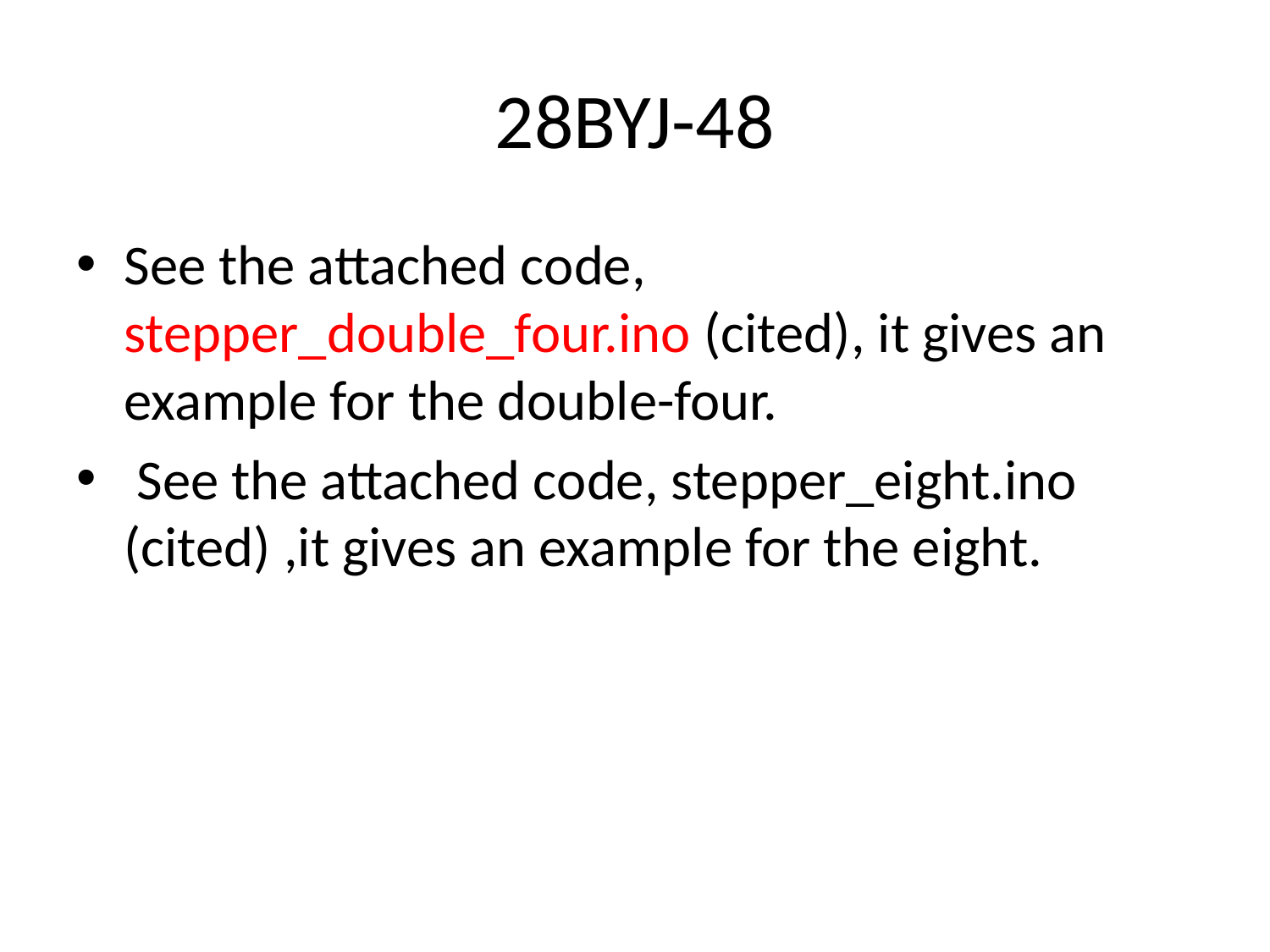

# 28BYJ-48
See the attached code, stepper_double_four.ino (cited), it gives an example for the double-four.
 See the attached code, stepper_eight.ino (cited) ,it gives an example for the eight.